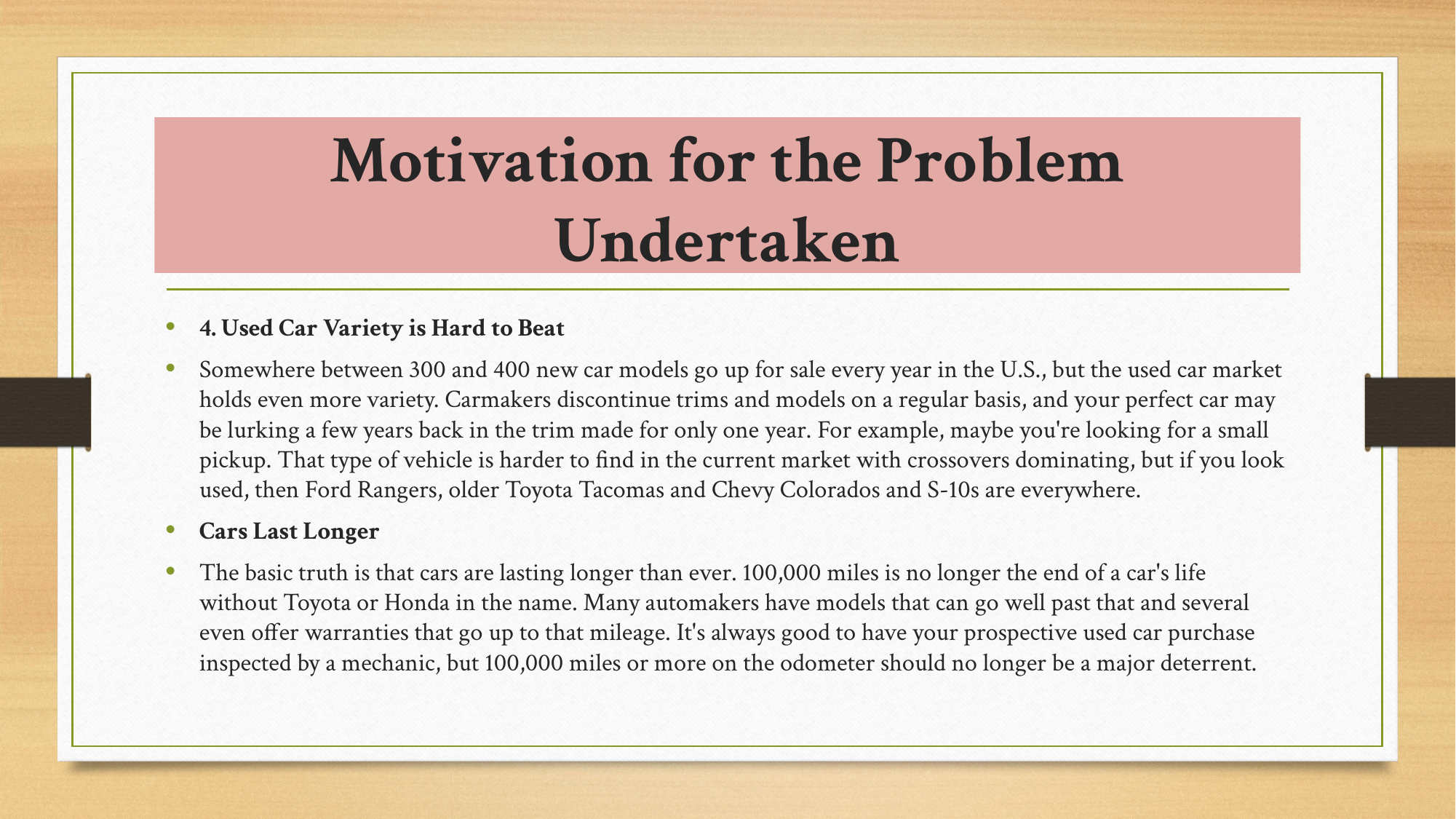

# Motivation for the Problem Undertaken
4. Used Car Variety is Hard to Beat
Somewhere between 300 and 400 new car models go up for sale every year in the U.S., but the used car market holds even more variety. Carmakers discontinue trims and models on a regular basis, and your perfect car may be lurking a few years back in the trim made for only one year. For example, maybe you're looking for a small pickup. That type of vehicle is harder to find in the current market with crossovers dominating, but if you look used, then Ford Rangers, older Toyota Tacomas and Chevy Colorados and S-10s are everywhere.
Cars Last Longer
The basic truth is that cars are lasting longer than ever. 100,000 miles is no longer the end of a car's life without Toyota or Honda in the name. Many automakers have models that can go well past that and several even offer warranties that go up to that mileage. It's always good to have your prospective used car purchase inspected by a mechanic, but 100,000 miles or more on the odometer should no longer be a major deterrent.